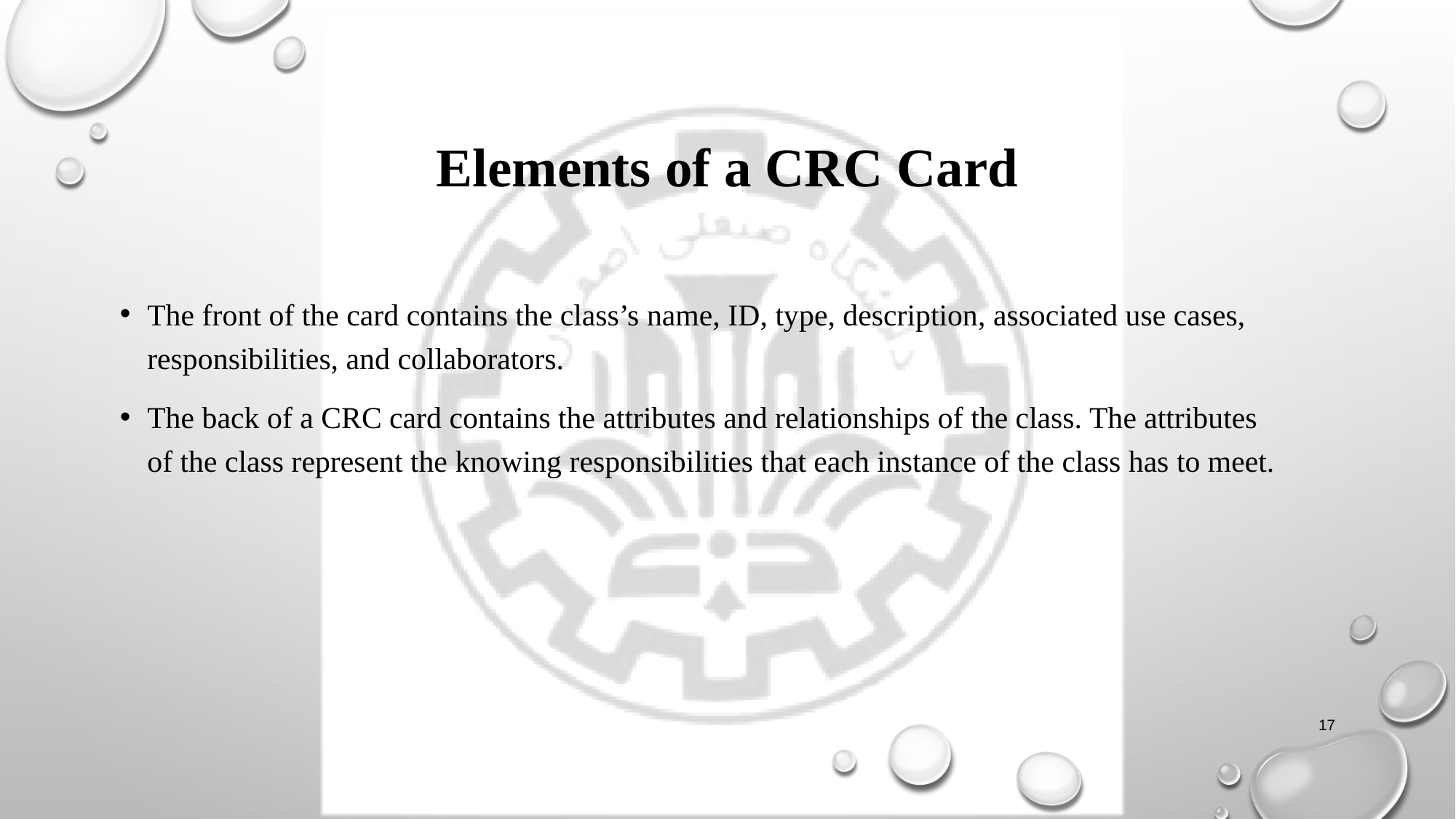

# Elements of a CRC Card
The front of the card contains the class’s name, ID, type, description, associated use cases, responsibilities, and collaborators.
The back of a CRC card contains the attributes and relationships of the class. The attributes
of the class represent the knowing responsibilities that each instance of the class has to meet.
17